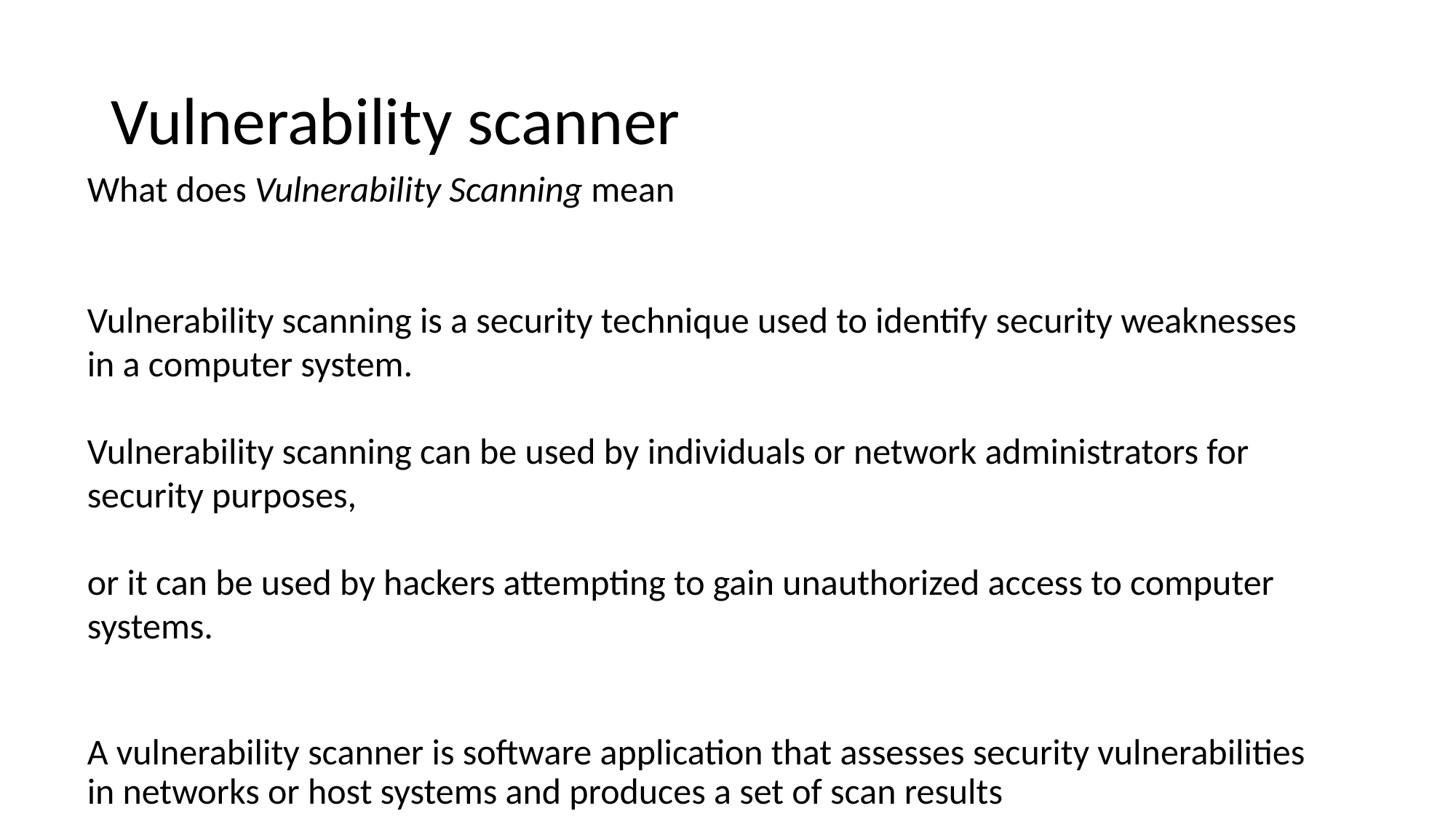

# Vulnerability scanner
What does Vulnerability Scanning mean

Vulnerability scanning is a security technique used to identify security weaknesses in a computer system.

Vulnerability scanning can be used by individuals or network administrators for security purposes,

or it can be used by hackers attempting to gain unauthorized access to computer systems.

A vulnerability scanner is software application that assesses security vulnerabilities in networks or host systems and produces a set of scan results